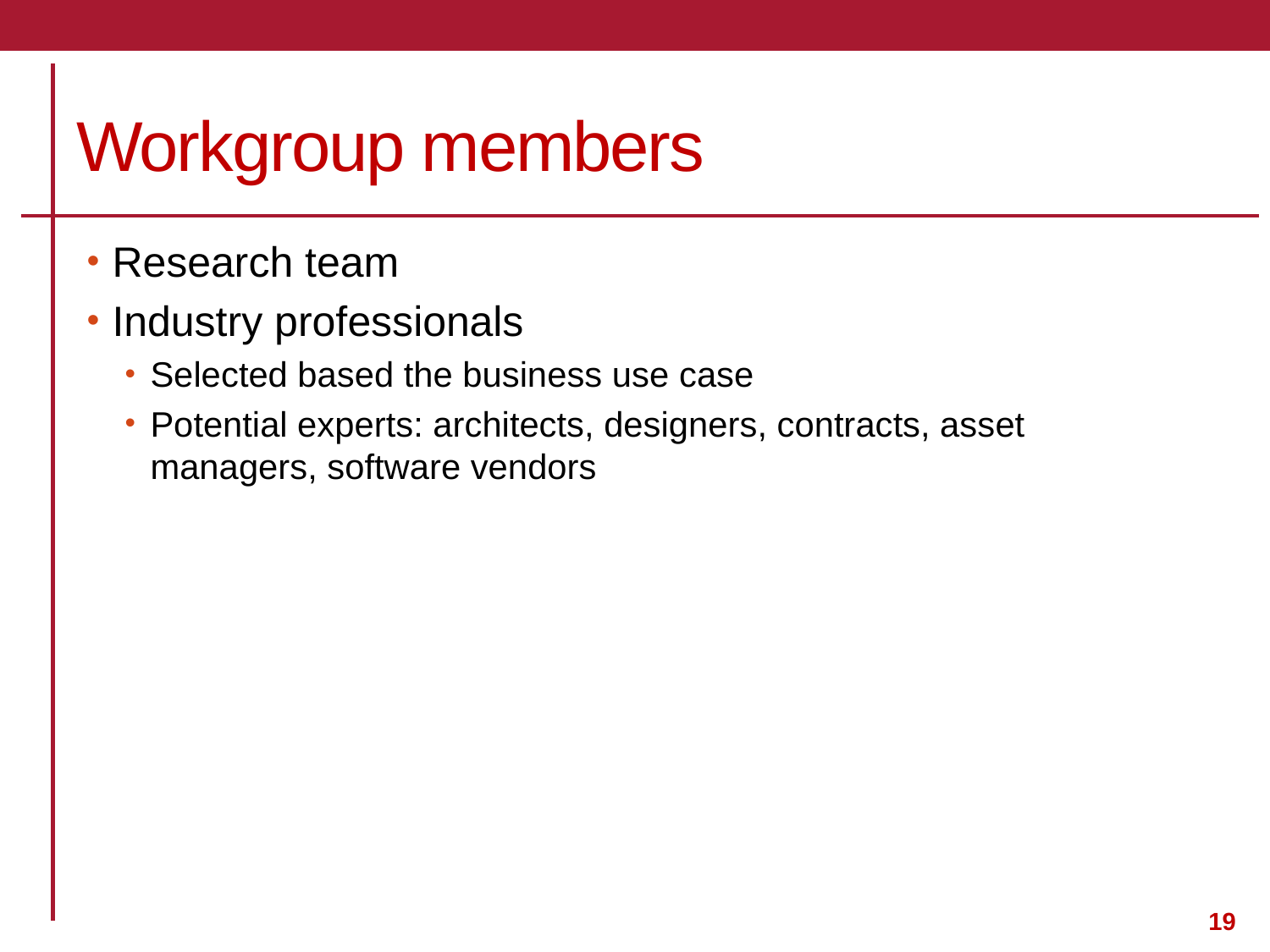

# Workgroup members
Research team
Industry professionals
Selected based the business use case
Potential experts: architects, designers, contracts, asset managers, software vendors
19